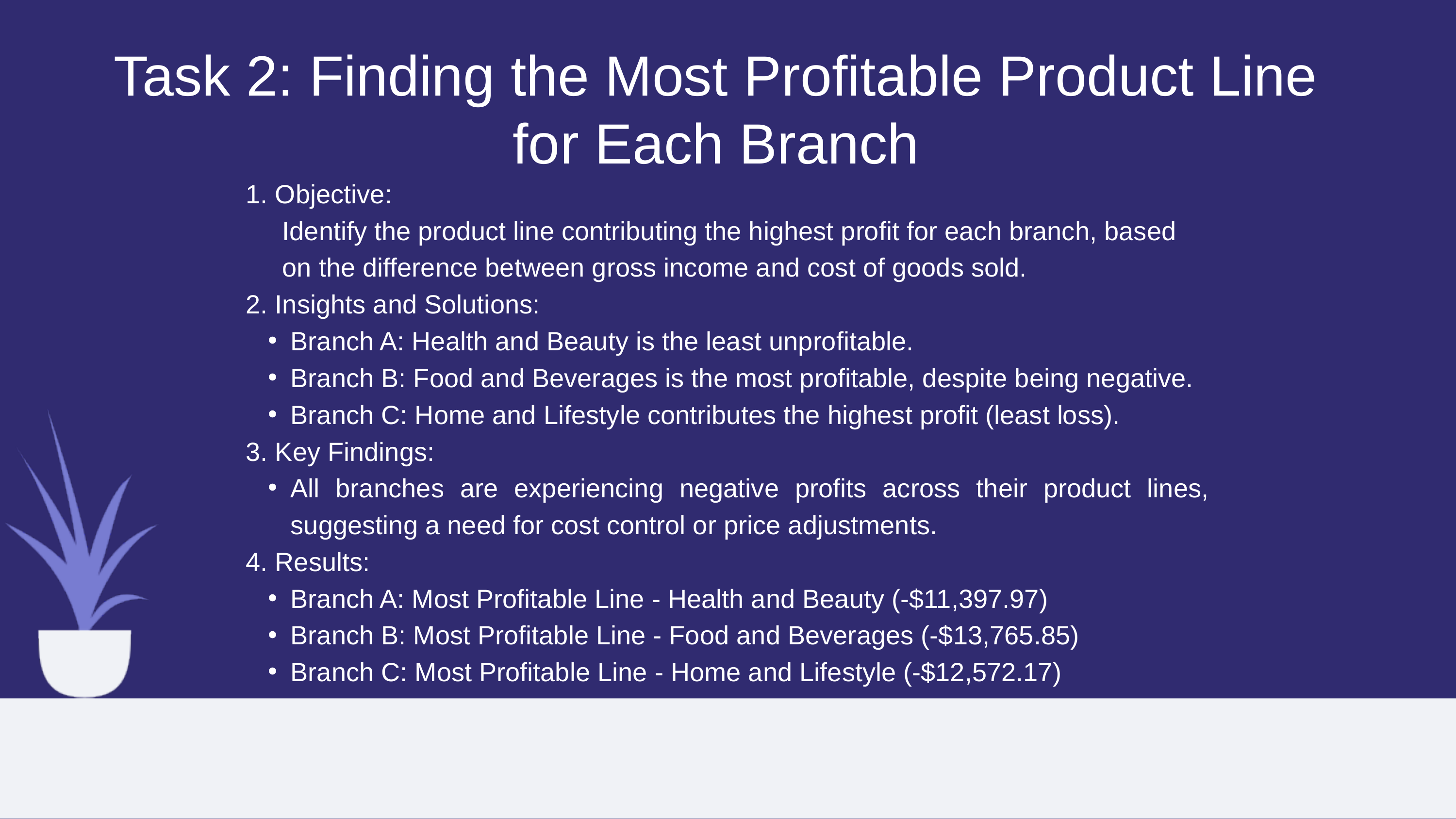

Task 2: Finding the Most Profitable Product Line for Each Branch
1. Objective:
     Identify the product line contributing the highest profit for each branch, based
     on the difference between gross income and cost of goods sold.
2. Insights and Solutions:
Branch A: Health and Beauty is the least unprofitable.
Branch B: Food and Beverages is the most profitable, despite being negative.
Branch C: Home and Lifestyle contributes the highest profit (least loss).
3. Key Findings:
All branches are experiencing negative profits across their product lines, suggesting a need for cost control or price adjustments.
4. Results:
Branch A: Most Profitable Line - Health and Beauty (-$11,397.97)
Branch B: Most Profitable Line - Food and Beverages (-$13,765.85)
Branch C: Most Profitable Line - Home and Lifestyle (-$12,572.17)